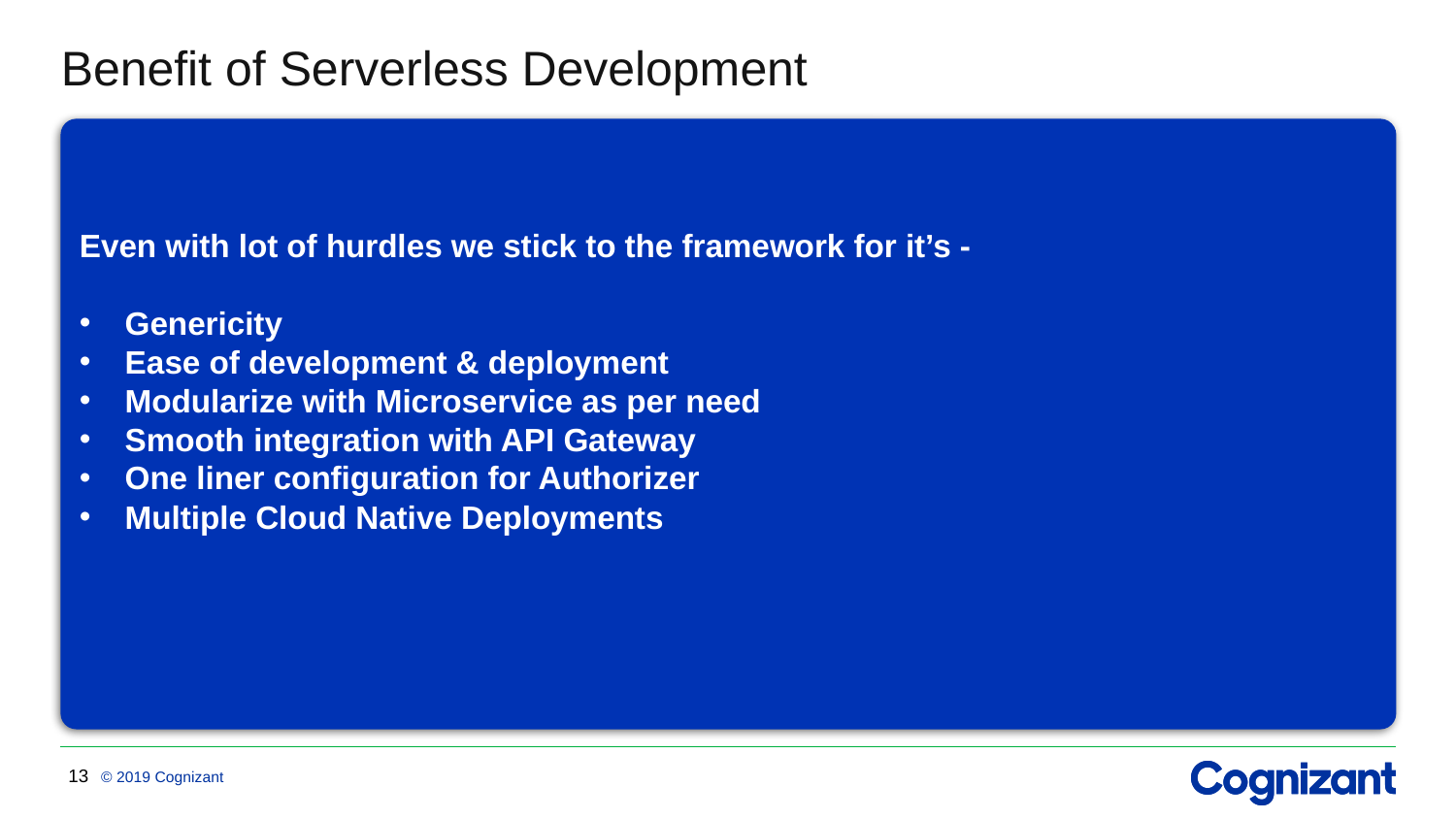

# Benefit of Serverless Development

Even with lot of hurdles we stick to the framework for it’s -

Genericity
Ease of development & deployment
Modularize with Microservice as per need
Smooth integration with API Gateway
One liner configuration for Authorizer
Multiple Cloud Native Deployments

13